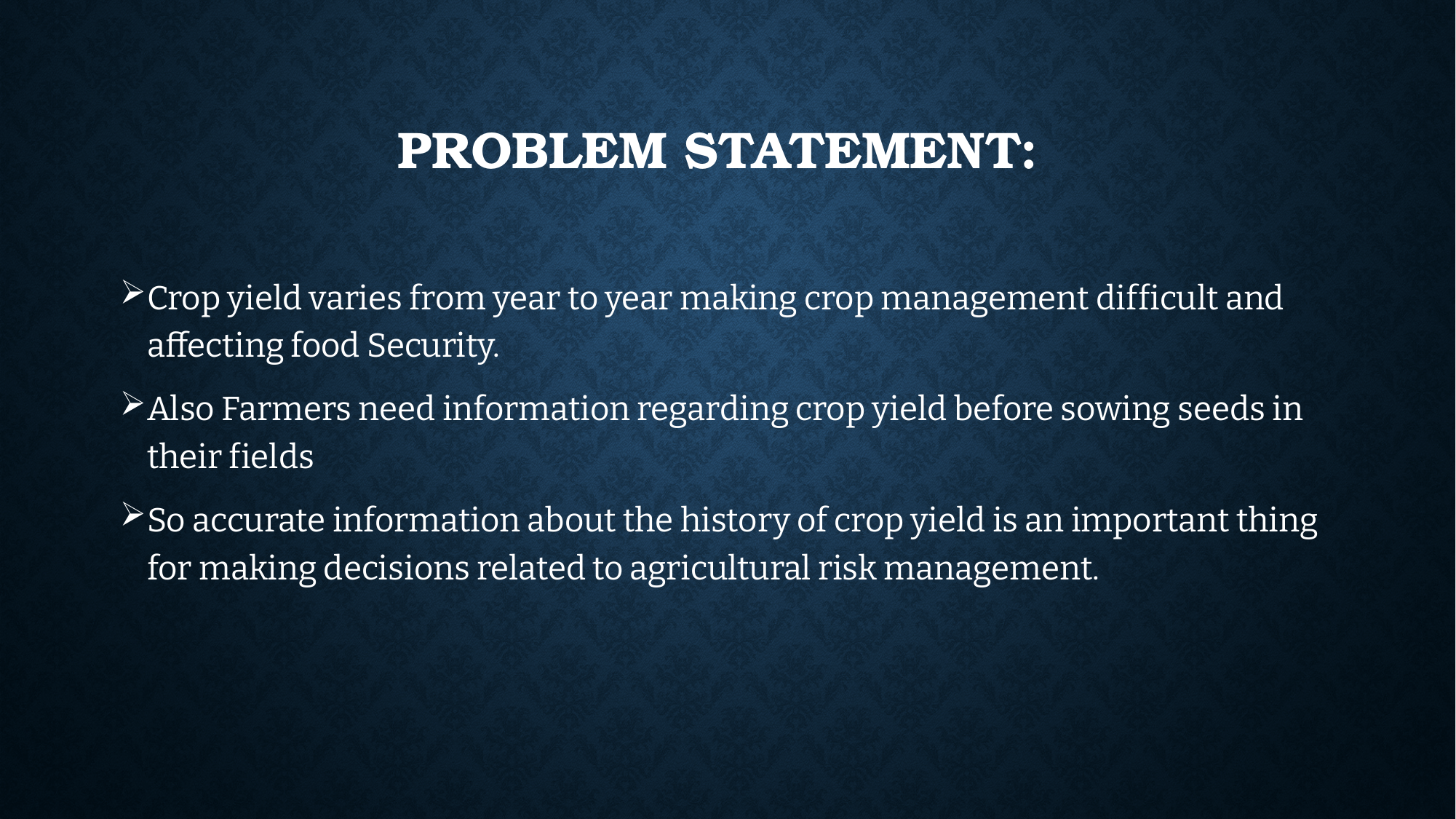

# Problem Statement:
Crop yield varies from year to year making crop management difficult and affecting food Security.
Also Farmers need information regarding crop yield before sowing seeds in their fields
So accurate information about the history of crop yield is an important thing for making decisions related to agricultural risk management.